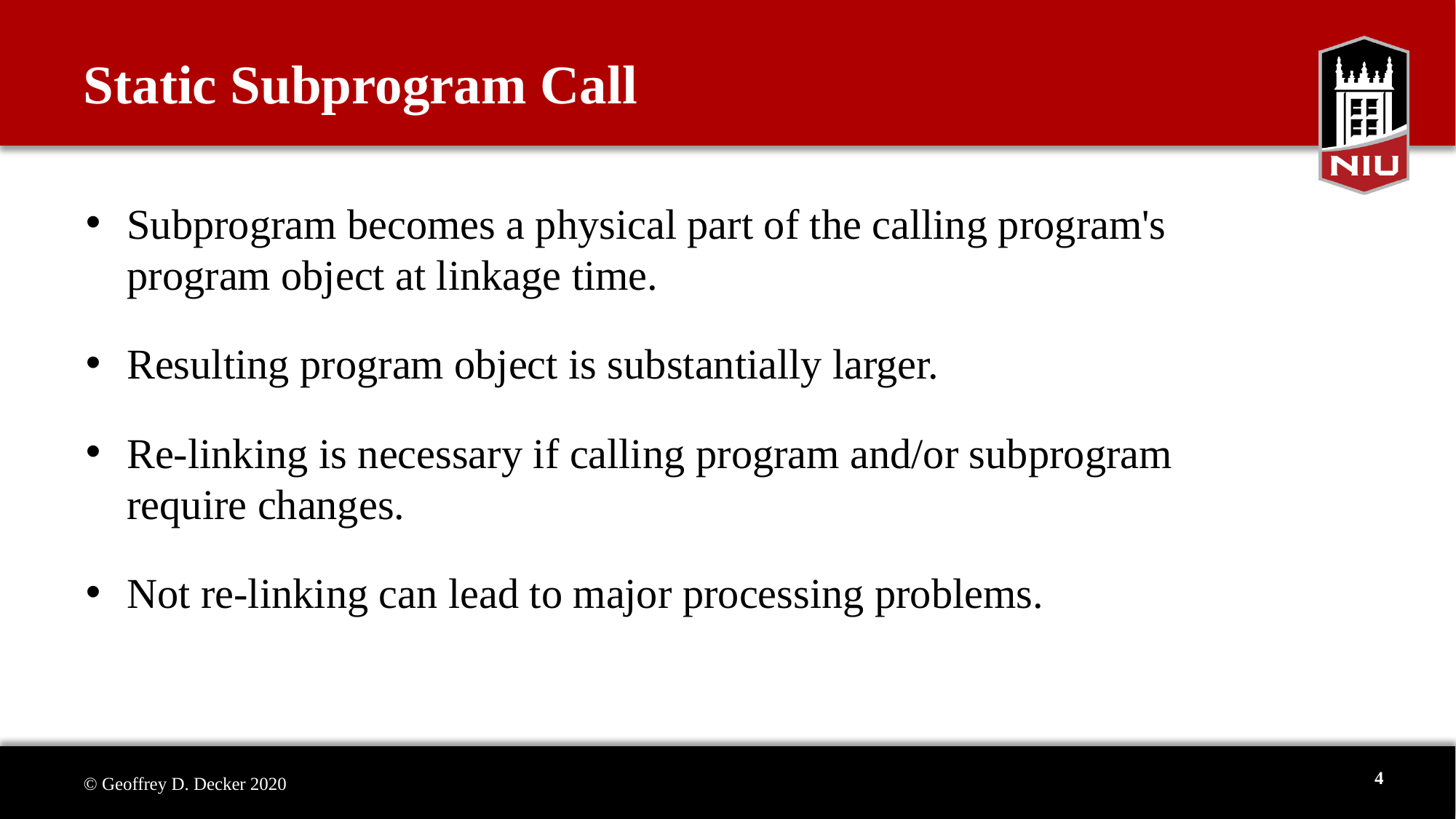

# Static Subprogram Call
Subprogram becomes a physical part of the calling program's program object at linkage time.

Resulting program object is substantially larger.

Re-linking is necessary if calling program and/or subprogram require changes.

Not re-linking can lead to major processing problems.
4
© Geoffrey D. Decker 2020